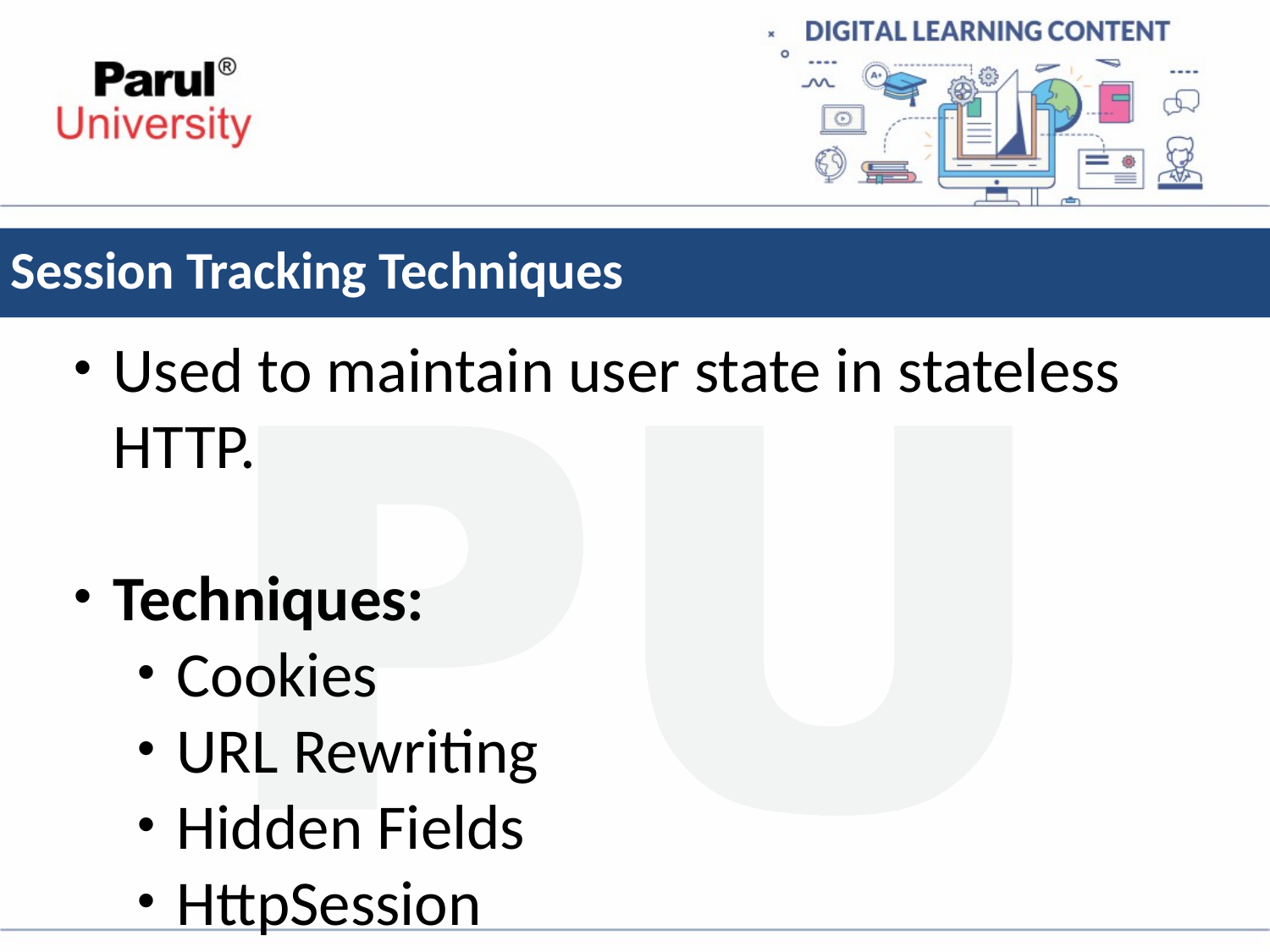

# Session Tracking Techniques
Used to maintain user state in stateless HTTP.

Techniques:
Cookies
URL Rewriting
Hidden Fields
HttpSession